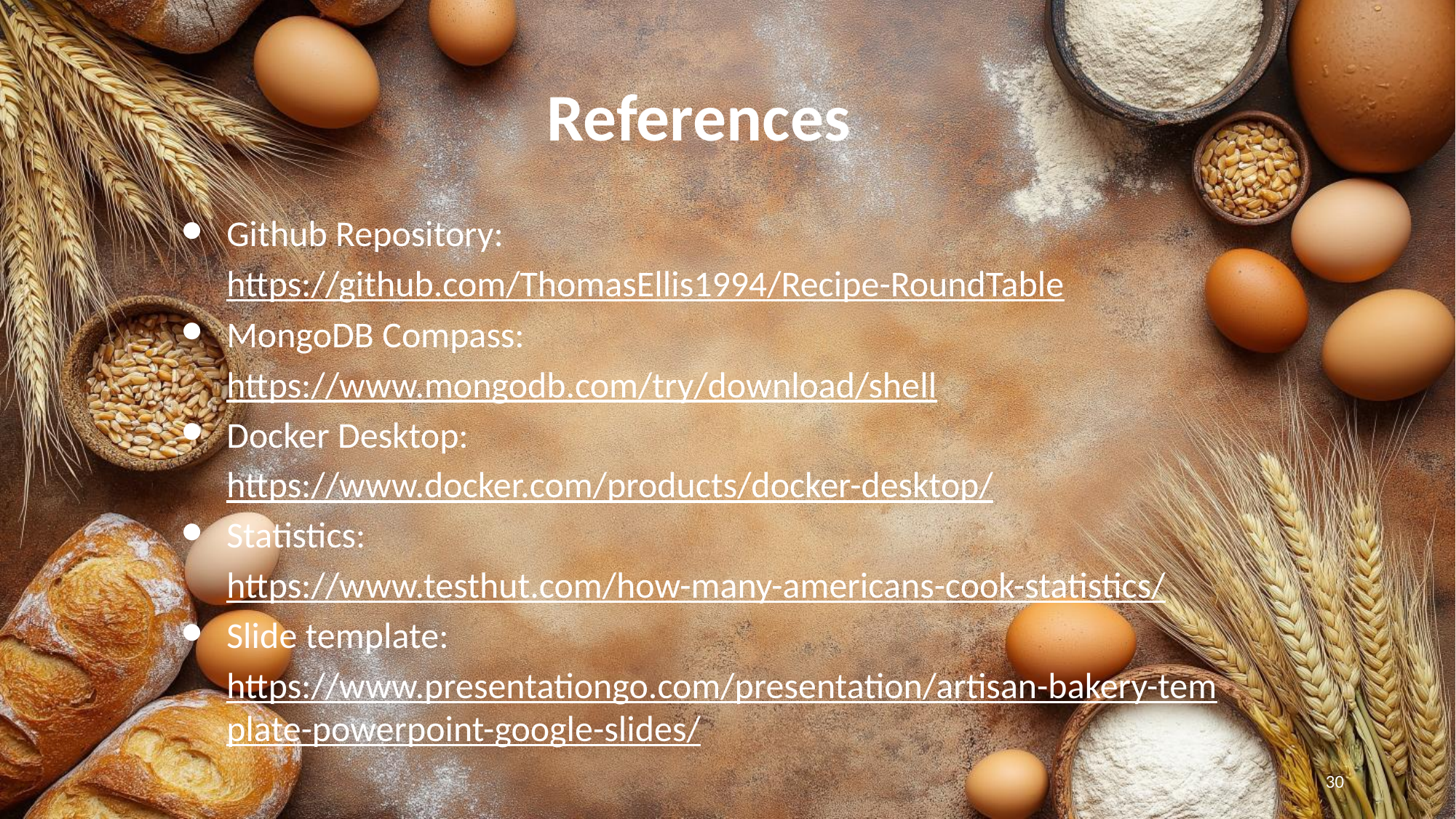

# References
Github Repository: https://github.com/ThomasEllis1994/Recipe-RoundTable
MongoDB Compass:https://www.mongodb.com/try/download/shell
Docker Desktop:https://www.docker.com/products/docker-desktop/
Statistics: https://www.testhut.com/how-many-americans-cook-statistics/
Slide template: https://www.presentationgo.com/presentation/artisan-bakery-template-powerpoint-google-slides/

30